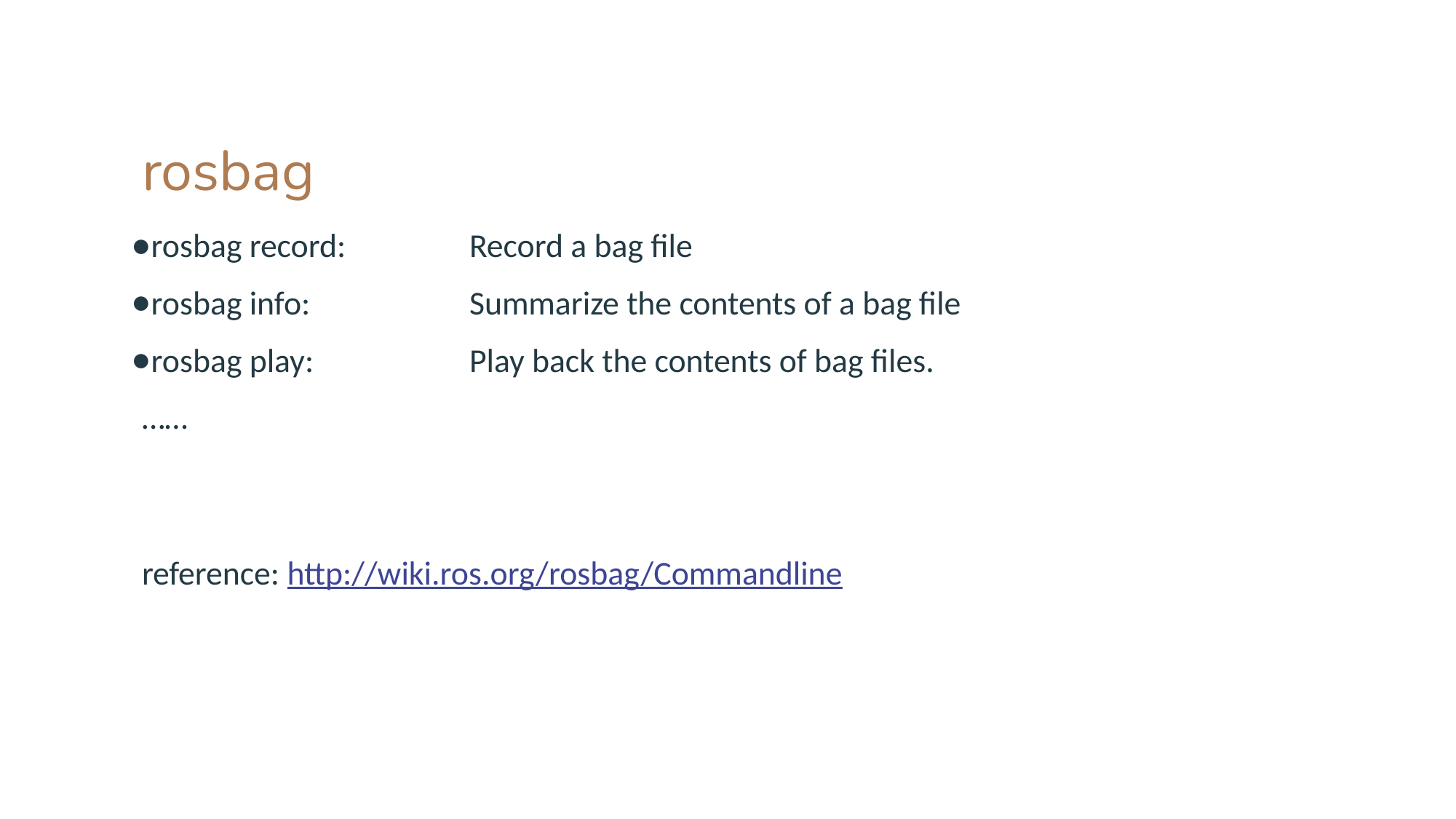

# rosbag
rosbag record:		Record a bag file
rosbag info:		Summarize the contents of a bag file
rosbag play:		Play back the contents of bag files.
……

reference: http://wiki.ros.org/rosbag/Commandline